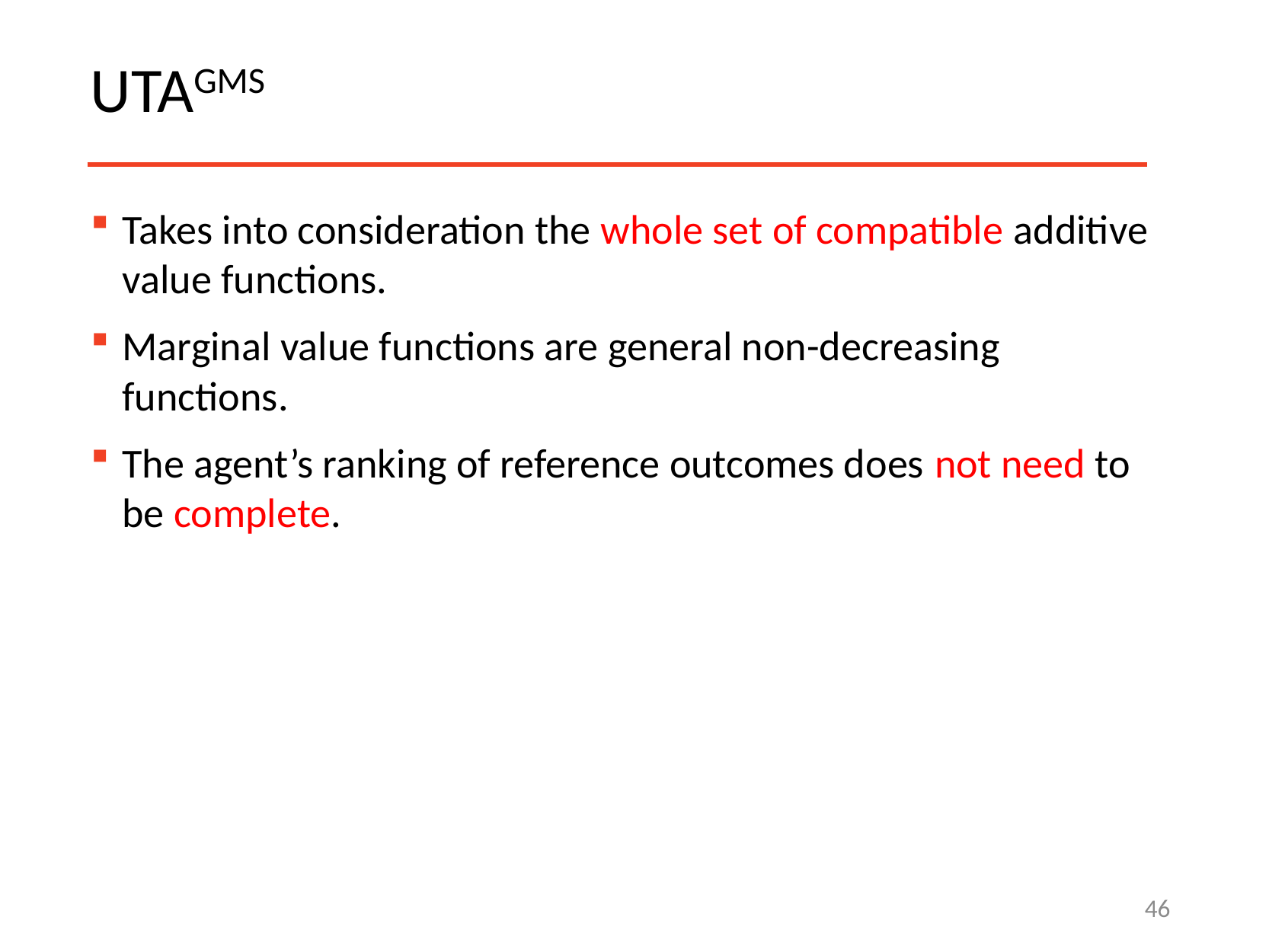

# UTAGMS
Takes into consideration the whole set of compatible additive value functions.
Marginal value functions are general non-decreasing functions.
The agent’s ranking of reference outcomes does not need to be complete.

46